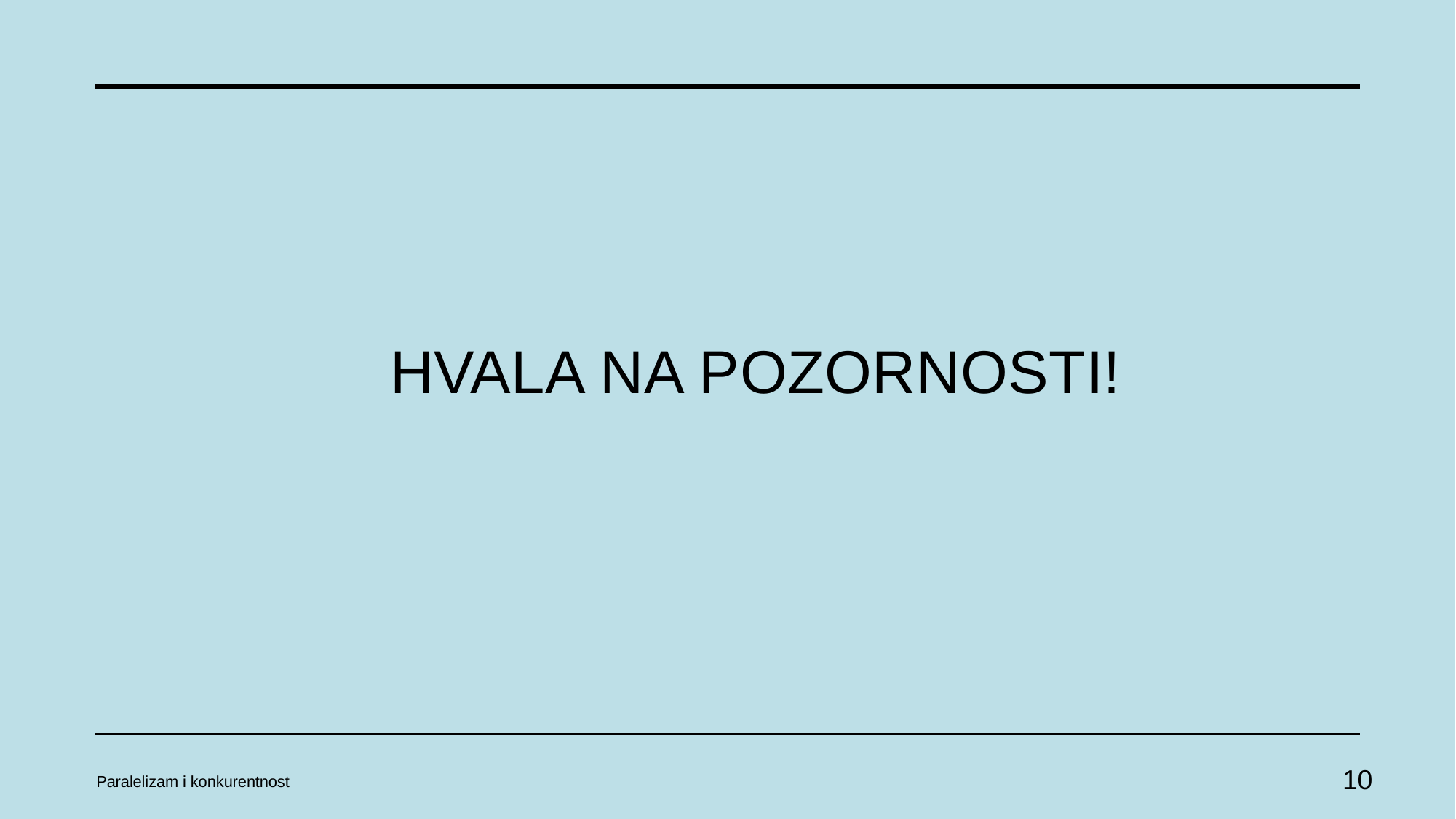

# Hvala na pozornosti!
Paralelizam i konkurentnost
10